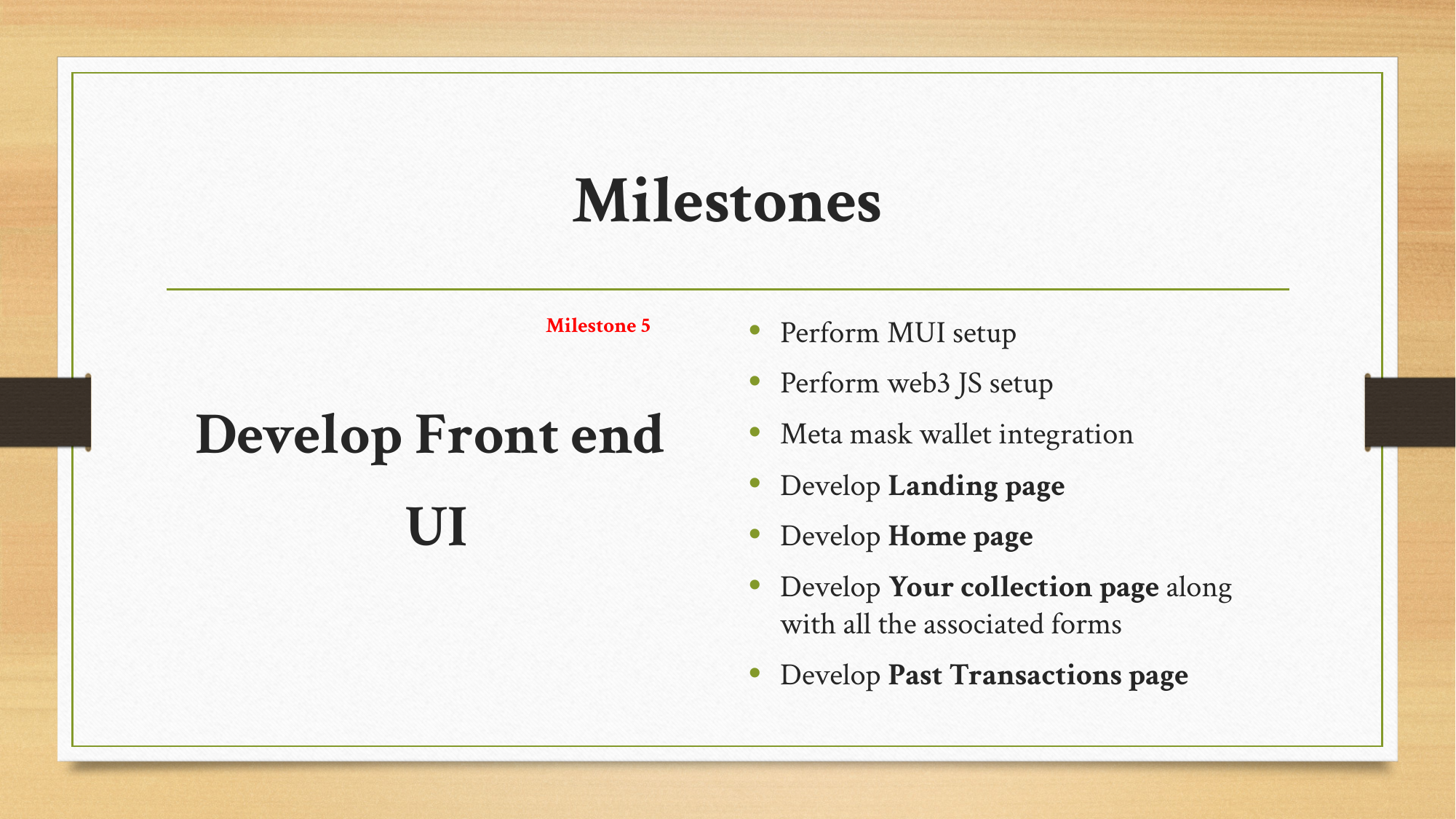

# Milestones
			            Milestone 5

Develop Front end
UI

Perform MUI setup
Perform web3 JS setup
Meta mask wallet integration
Develop Landing page
Develop Home page
Develop Your collection page along with all the associated forms
Develop Past Transactions page